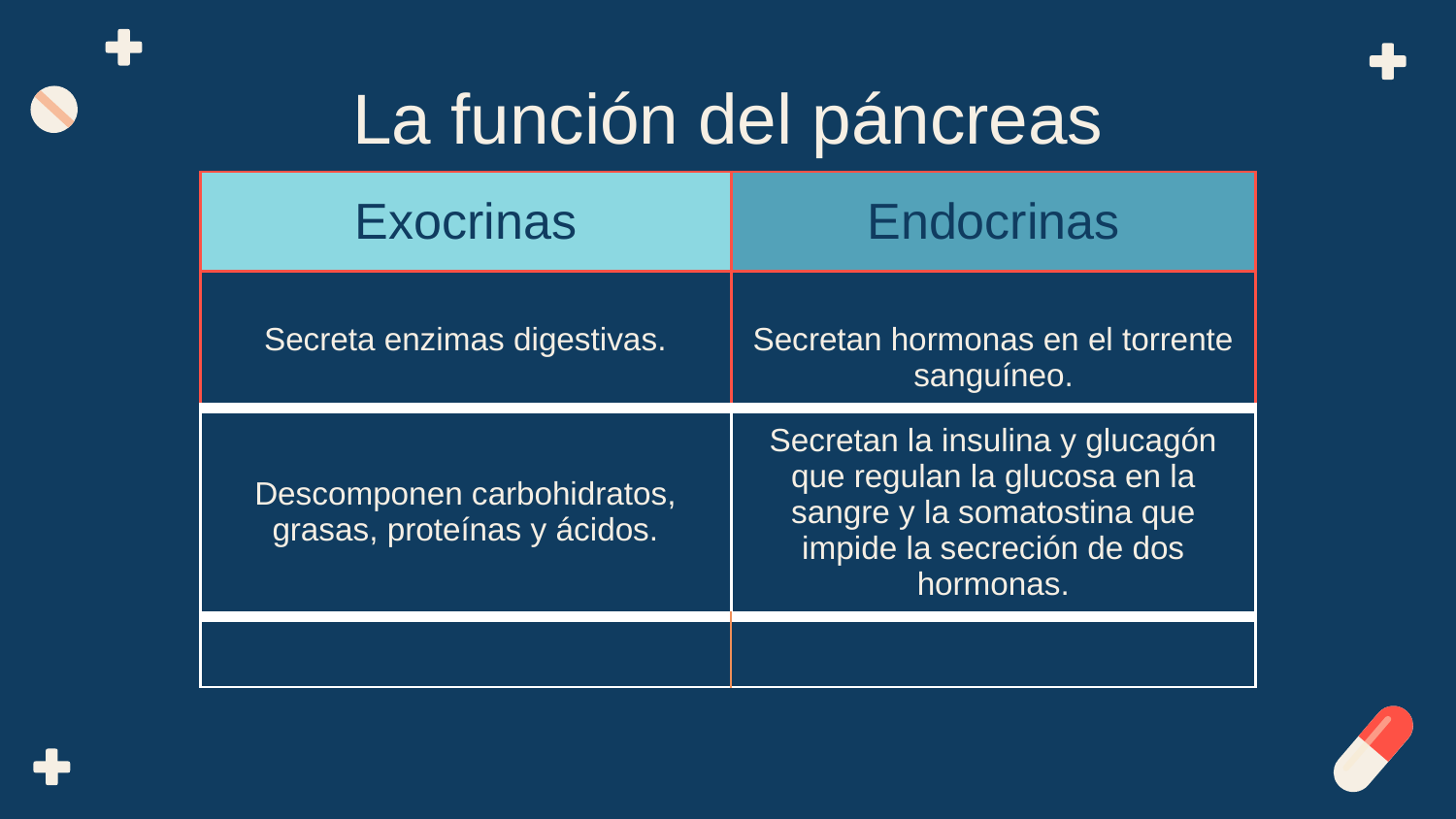

# La función del páncreas
| Exocrinas | Endocrinas |
| --- | --- |
| Secreta enzimas digestivas. | Secretan hormonas en el torrente sanguíneo. |
| Descomponen carbohidratos, grasas, proteínas y ácidos. | Secretan la insulina y glucagón que regulan la glucosa en la sangre y la somatostina que impide la secreción de dos hormonas. |
|  |  |